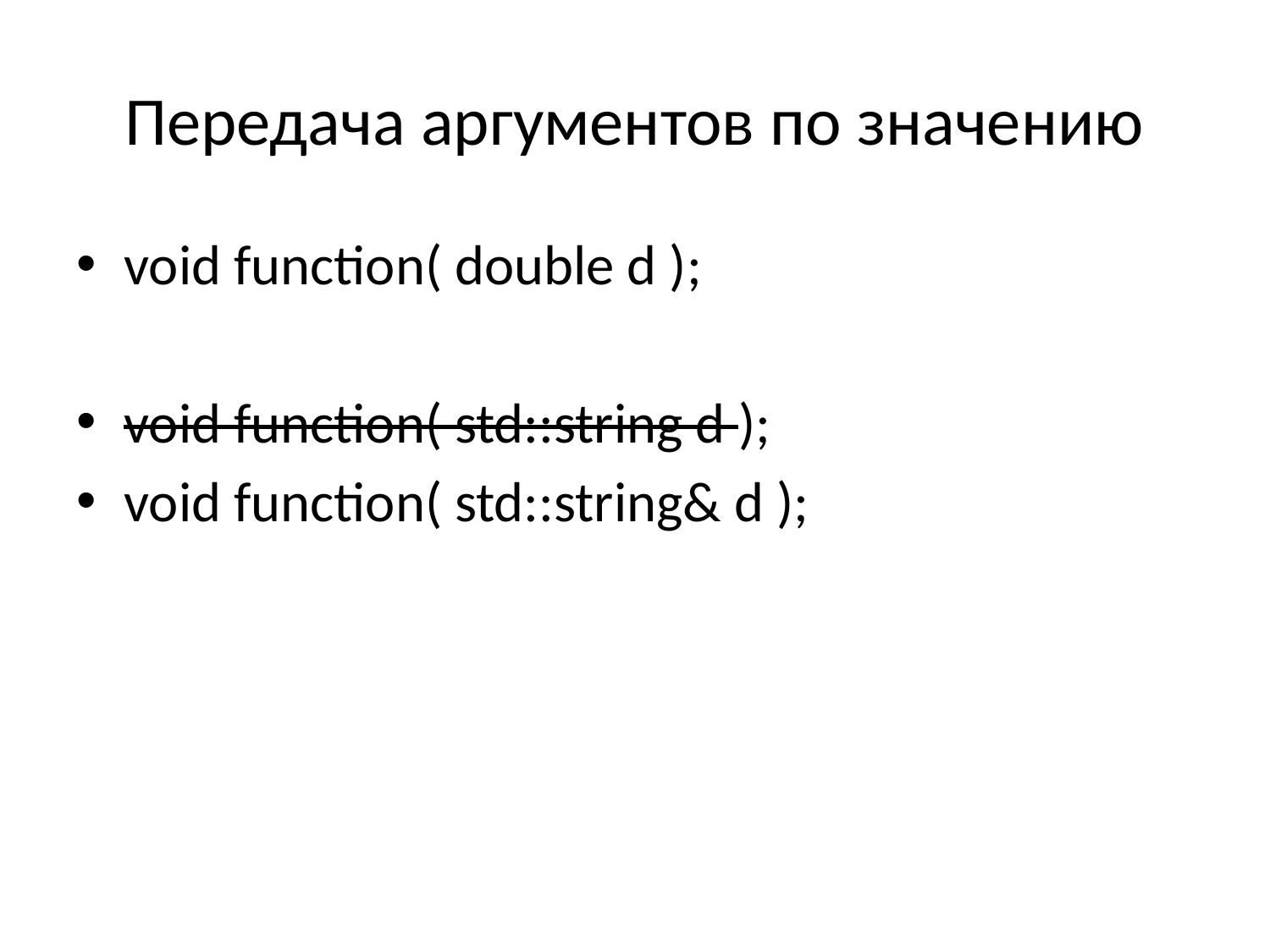

# Передача аргументов по значению
void function( double d );

void function( std::string d );
void function( std::string& d );